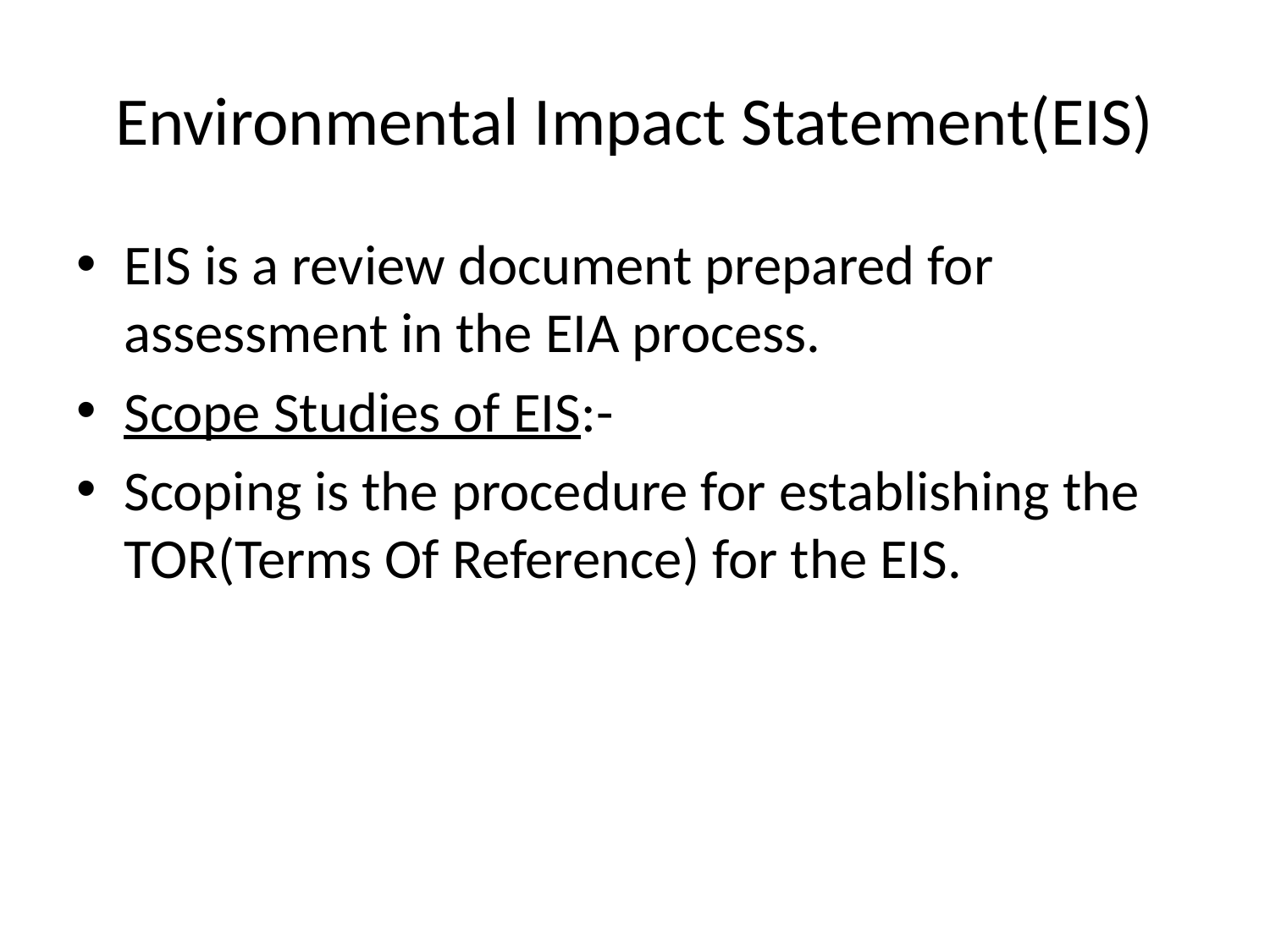

# Environmental Impact Statement(EIS)
EIS is a review document prepared for assessment in the EIA process.
Scope Studies of EIS:-
Scoping is the procedure for establishing the TOR(Terms Of Reference) for the EIS.